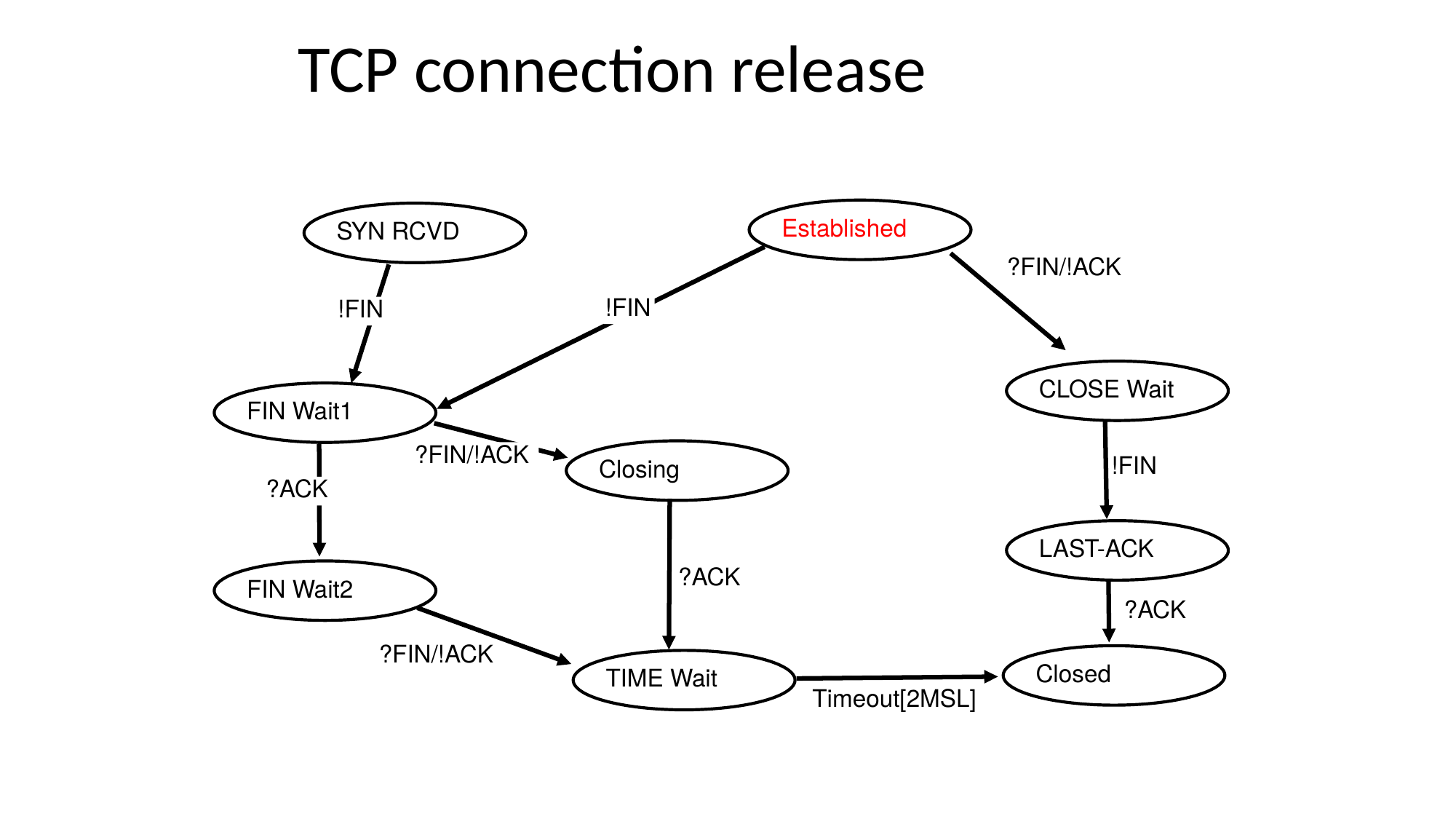

# TCP connection release

Established

SYN RCVD

!FIN

?FIN/!ACK

?ACK

?FIN/!ACK

!FIN

?ACK

!FIN

?ACK

?FIN/!ACK

CLOSE Wait

FIN Wait1

Closing

LAST-ACK

FIN Wait2

Closed

TIME Wait

Timeout[2MSL]